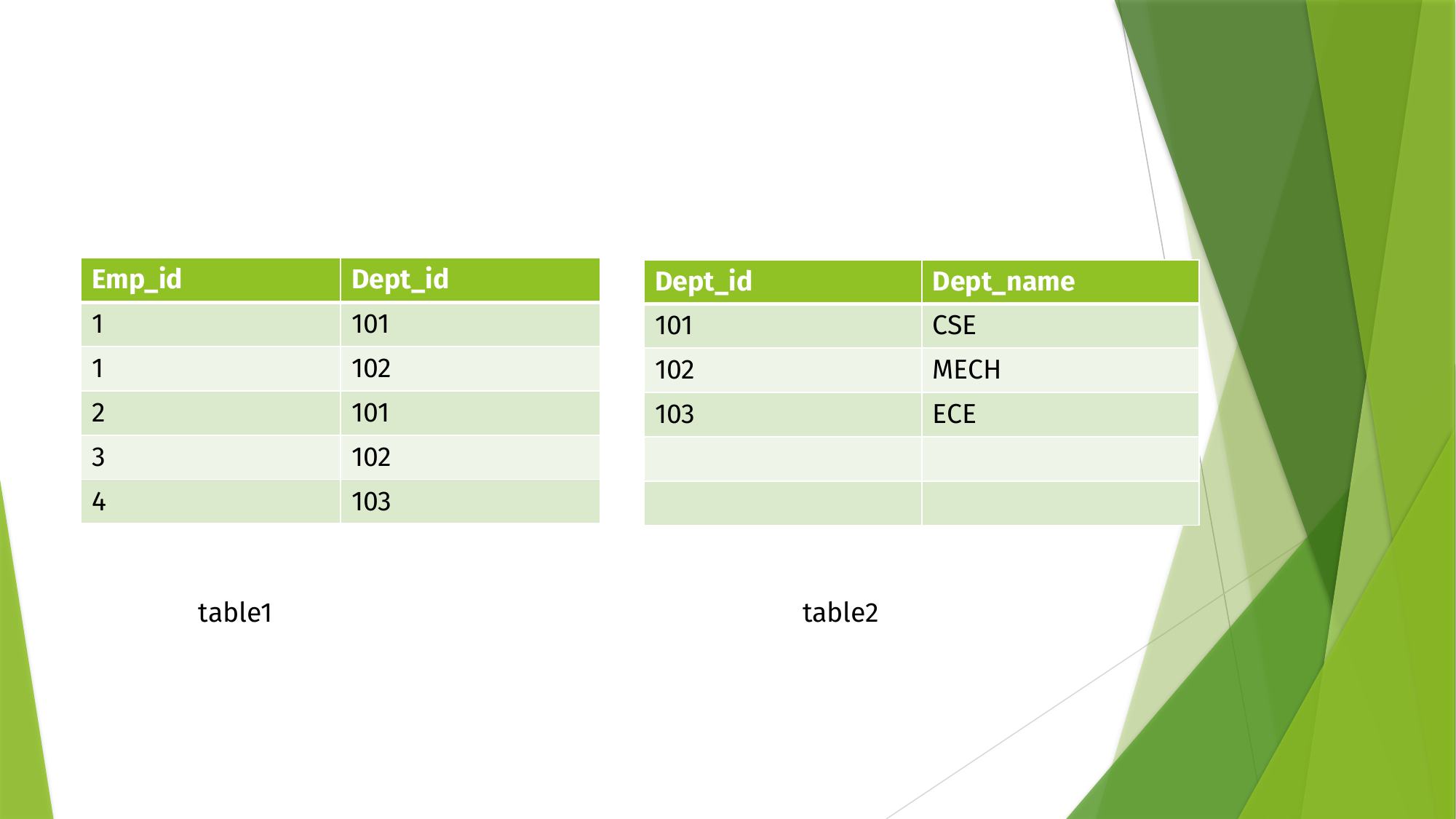

| Emp\_id | Dept\_id |
| --- | --- |
| 1 | 101 |
| 1 | 102 |
| 2 | 101 |
| 3 | 102 |
| 4 | 103 |
| Dept\_id | Dept\_name |
| --- | --- |
| 101 | CSE |
| 102 | MECH |
| 103 | ECE |
|  |  |
|  |  |
table1
table2